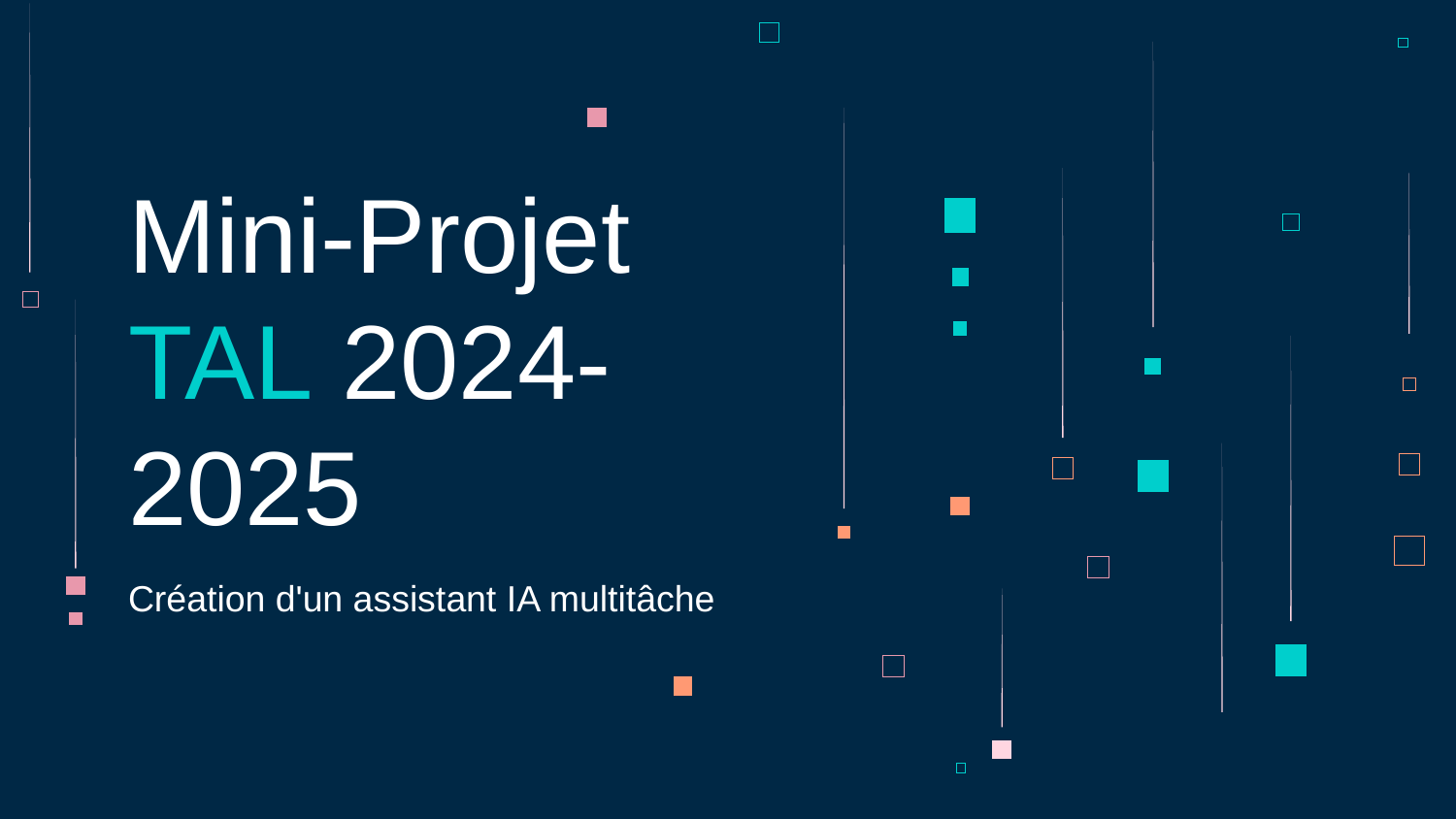

# Mini-Projet TAL 2024-2025

Création d'un assistant IA multitâche